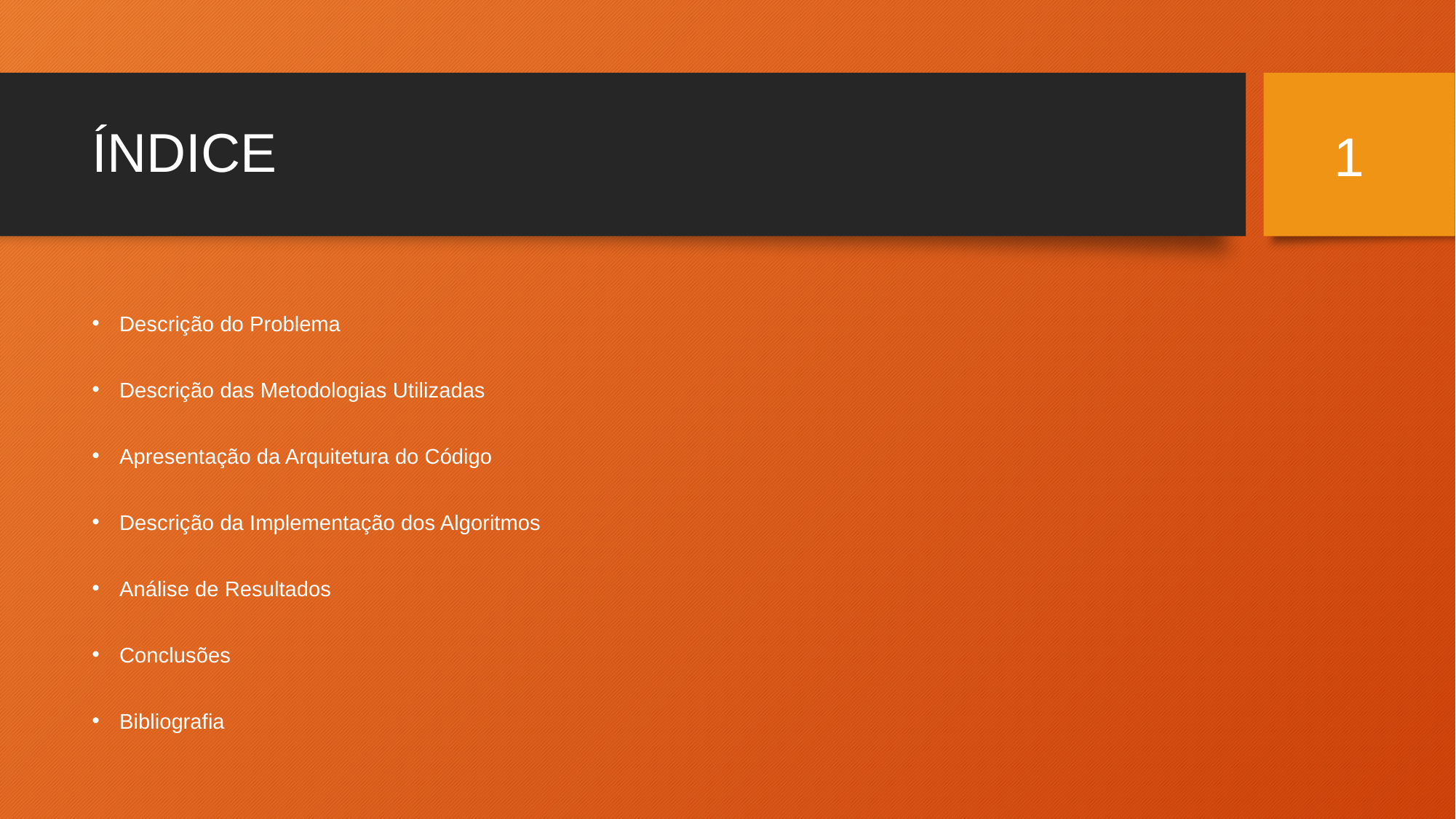

1
# ÍNDICE
Descrição do Problema
Descrição das Metodologias Utilizadas
Apresentação da Arquitetura do Código
Descrição da Implementação dos Algoritmos
Análise de Resultados
Conclusões
Bibliografia